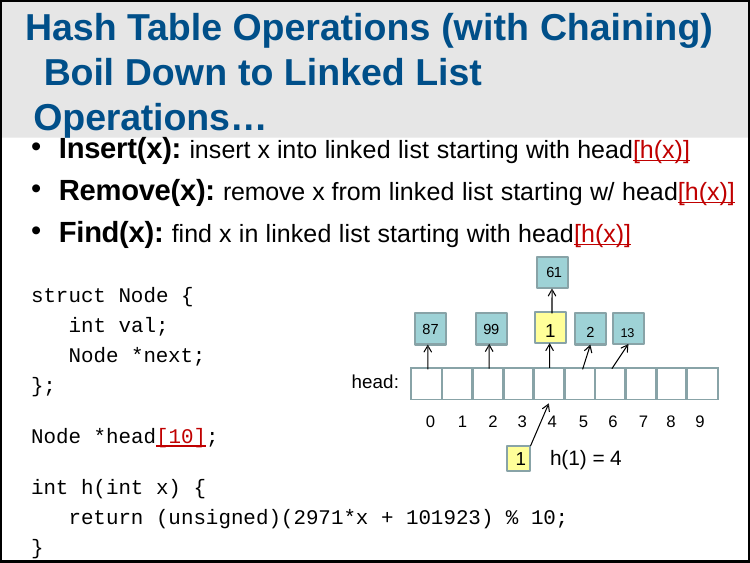

Hash Table Operations (with Chaining)  Boil Down to Linked List Operations…
Insert(x): insert x into linked list starting with head[h(x)]
Remove(x): remove x from linked list starting w/ head[h(x)]
Find(x): find x in linked list starting with head[h(x)]
61
struct Node {

int val;  Node *next;

1	2	13
87	99

head:
|  |  |  |  |  |  |  |  |  |  |
| --- | --- | --- | --- | --- | --- | --- | --- | --- | --- |
};

0	1	2    3	4	5    6	7    8    9
Node *head[10];
1	h(1) = 4
int h(int x) {
return (unsigned)(2971*x + 101923) % 10;
}